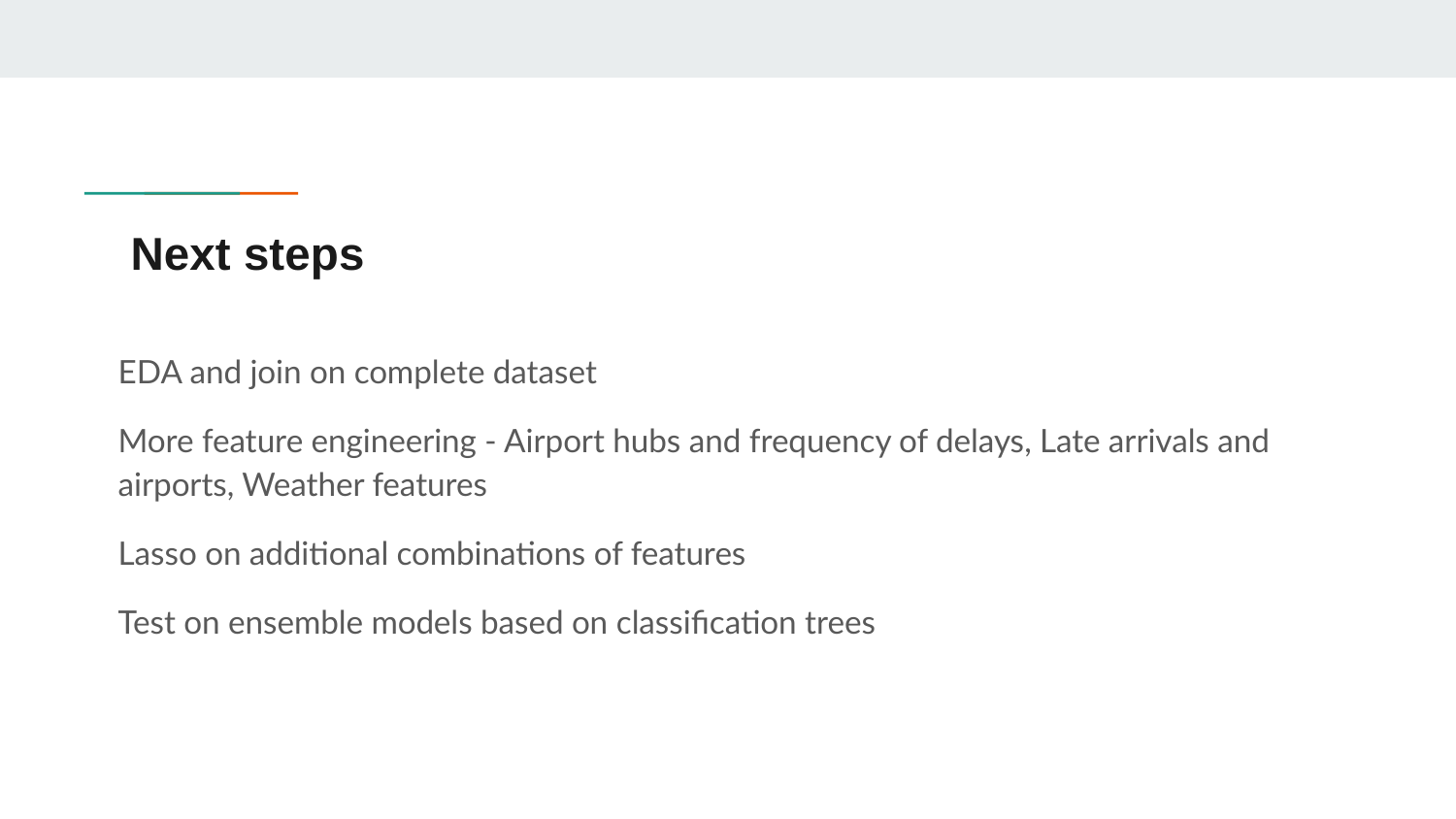

# Next steps
EDA and join on complete dataset
More feature engineering - Airport hubs and frequency of delays, Late arrivals and airports, Weather features
Lasso on additional combinations of features
Test on ensemble models based on classification trees